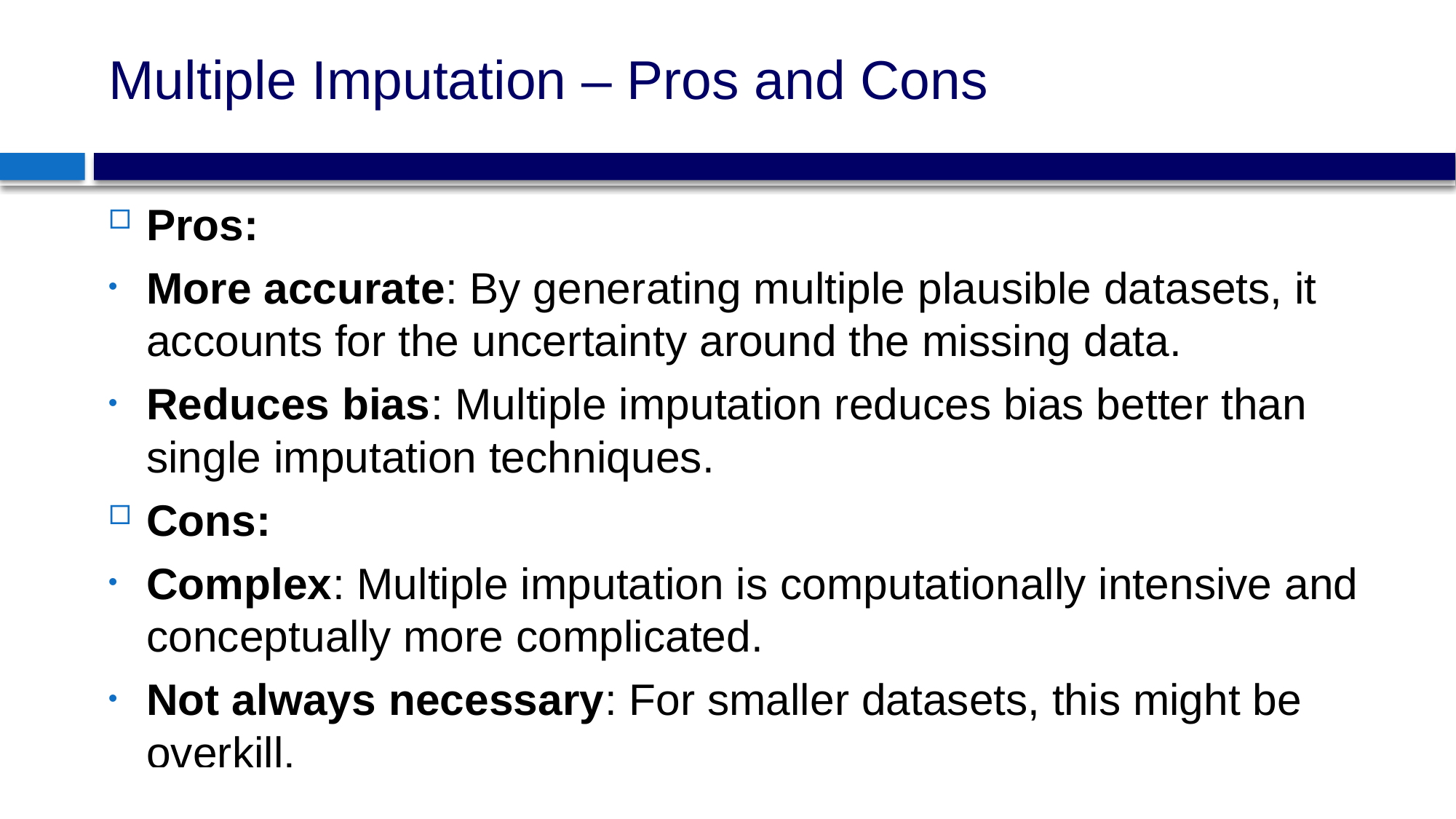

# Multiple Imputation – Pros and Cons
Pros:
More accurate: By generating multiple plausible datasets, it accounts for the uncertainty around the missing data.
Reduces bias: Multiple imputation reduces bias better than single imputation techniques.
Cons:
Complex: Multiple imputation is computationally intensive and conceptually more complicated.
Not always necessary: For smaller datasets, this might be overkill.